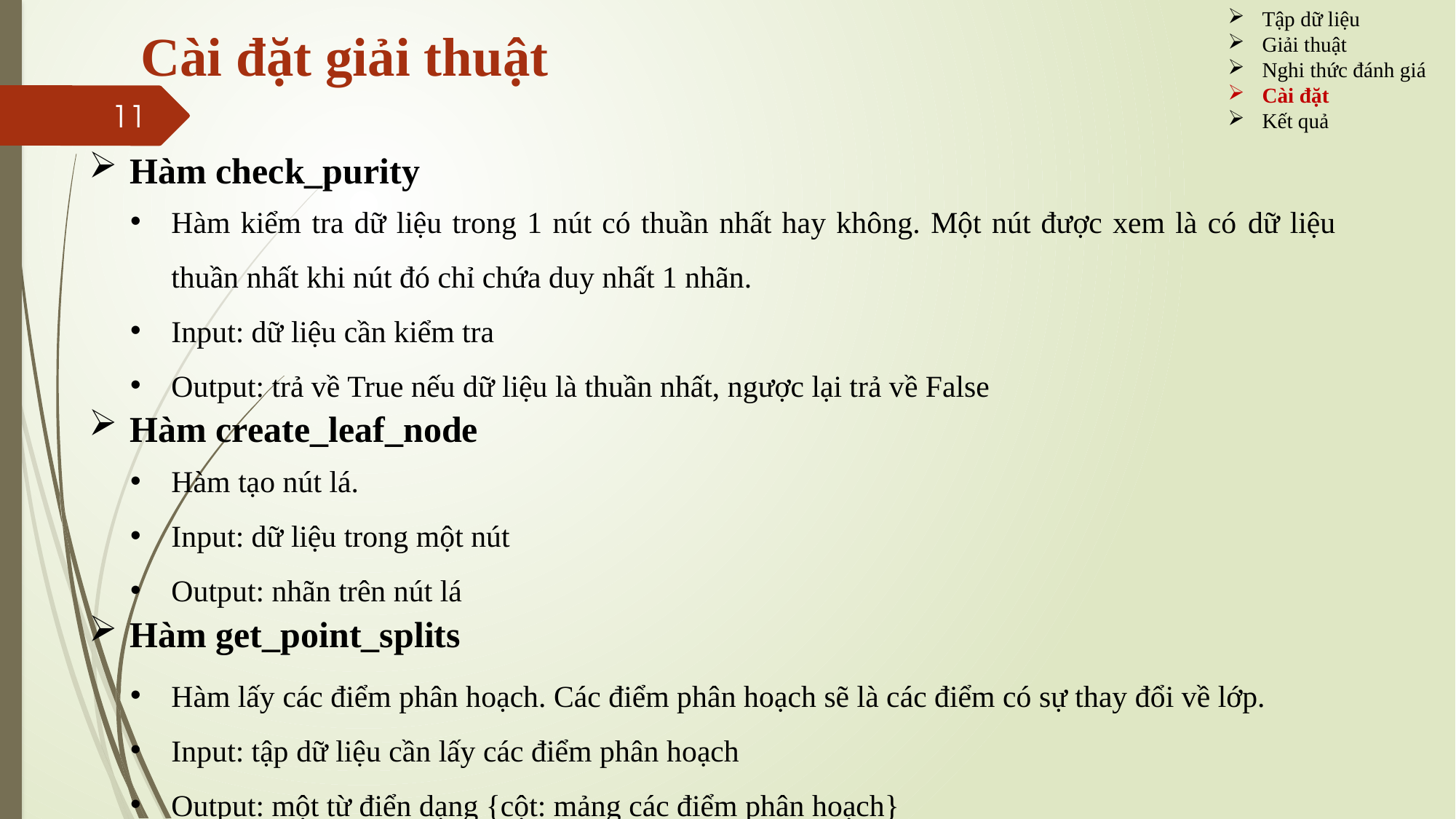

Tập dữ liệu
Giải thuật
Nghi thức đánh giá
Cài đặt
Kết quả

# Cài đặt giải thuật
11
Hàm check_purity
Hàm kiểm tra dữ liệu trong 1 nút có thuần nhất hay không. Một nút được xem là có dữ liệu thuần nhất khi nút đó chỉ chứa duy nhất 1 nhãn.
Input: dữ liệu cần kiểm tra
Output: trả về True nếu dữ liệu là thuần nhất, ngược lại trả về False
Hàm create_leaf_node
Hàm tạo nút lá.
Input: dữ liệu trong một nút
Output: nhãn trên nút lá
Hàm get_point_splits
Hàm lấy các điểm phân hoạch. Các điểm phân hoạch sẽ là các điểm có sự thay đổi về lớp.
Input: tập dữ liệu cần lấy các điểm phân hoạch
Output: một từ điển dạng {cột: mảng các điểm phân hoạch}